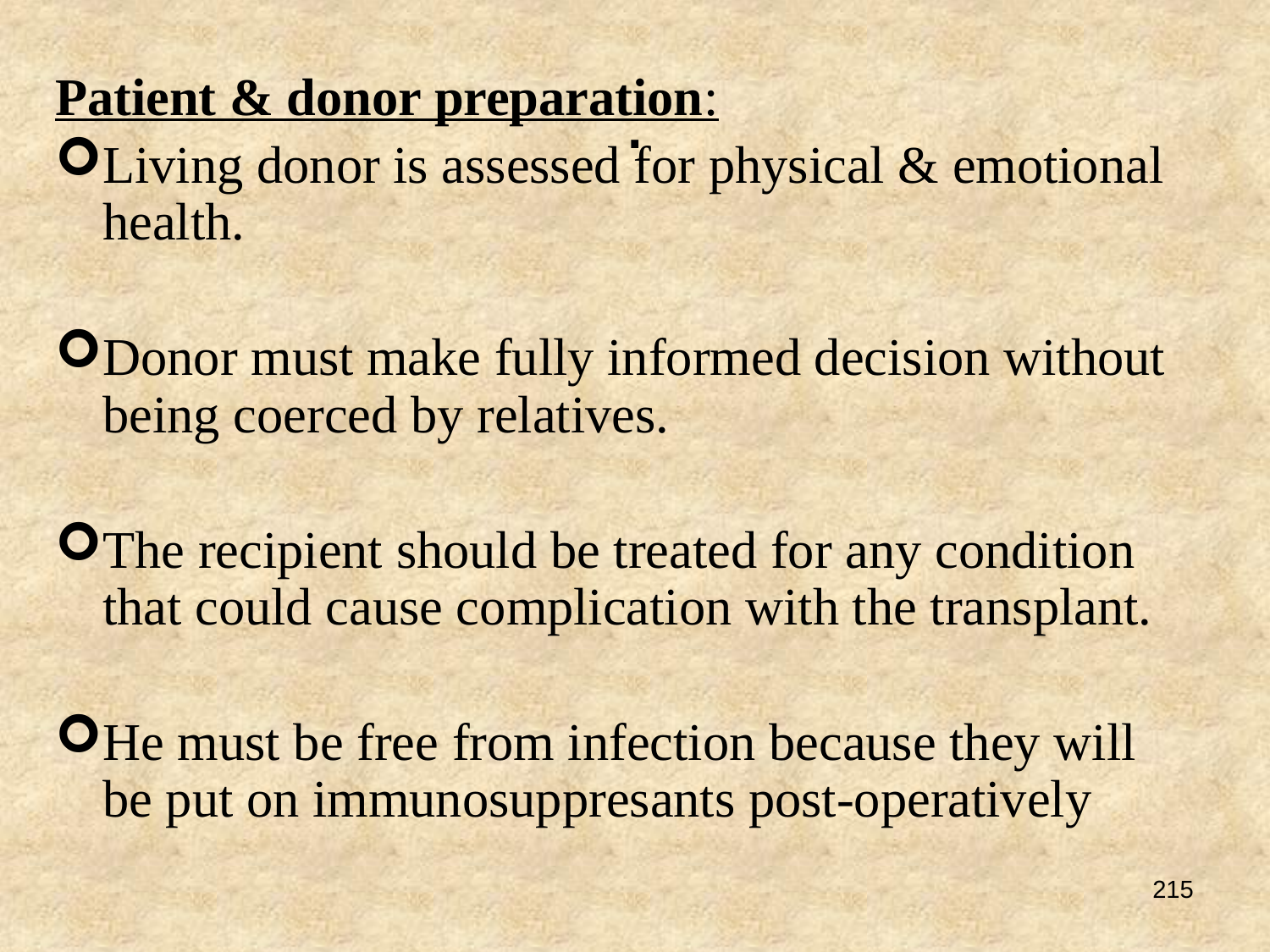

# .
Patient & donor preparation:
Living donor is assessed for physical & emotional health.

Donor must make fully informed decision without being coerced by relatives.

The recipient should be treated for any condition that could cause complication with the transplant.

He must be free from infection because they will be put on immunosuppresants post-operatively

215